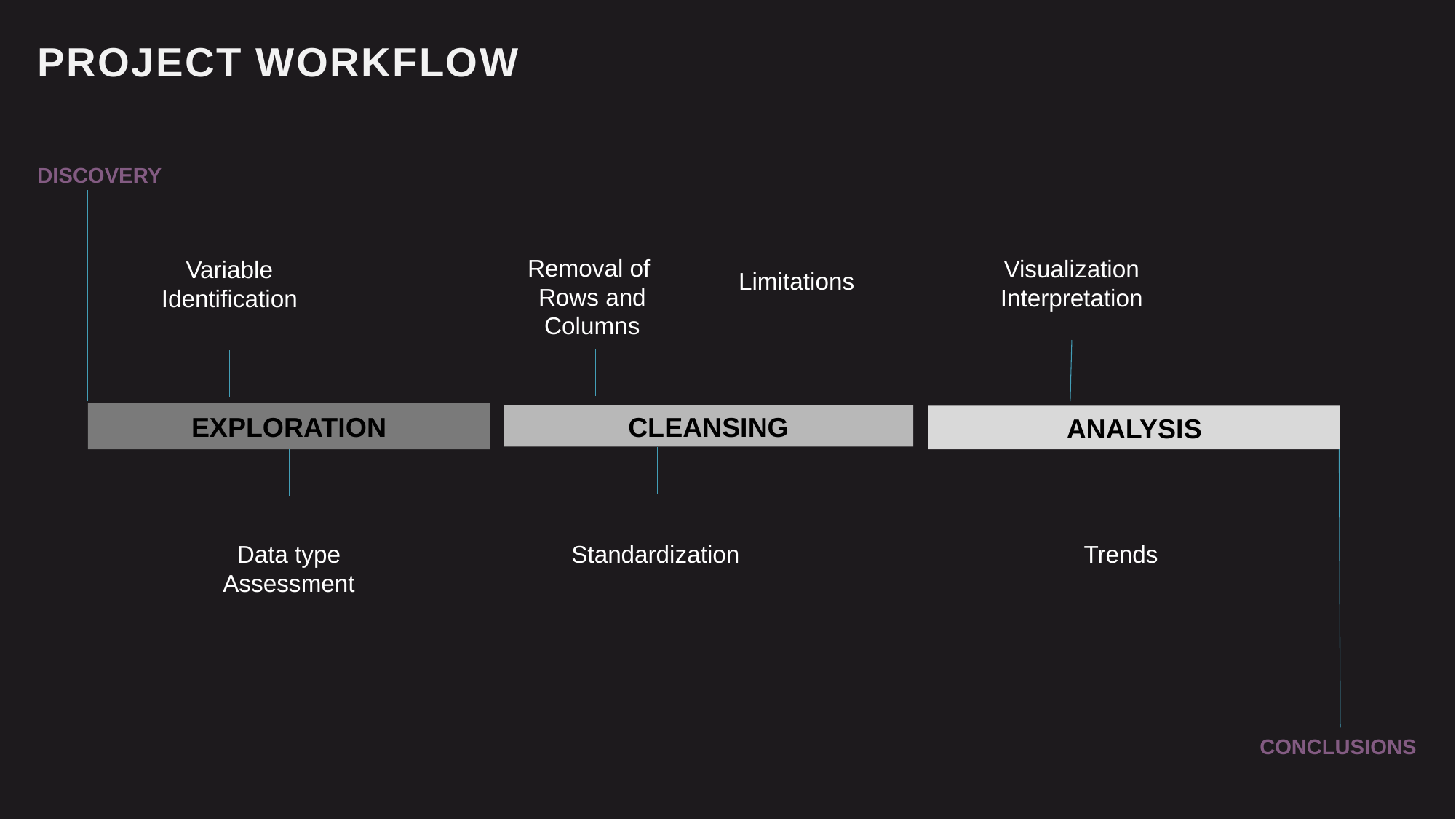

PROJECT WORKFLOW
DISCOVERY
Removal of  Rows and Columns
Visualization Interpretation
Variable Identification
Limitations
EXPLORATION
CLEANSING
ANALYSIS
Standardization
Trends
Data type Assessment
CONCLUSIONS